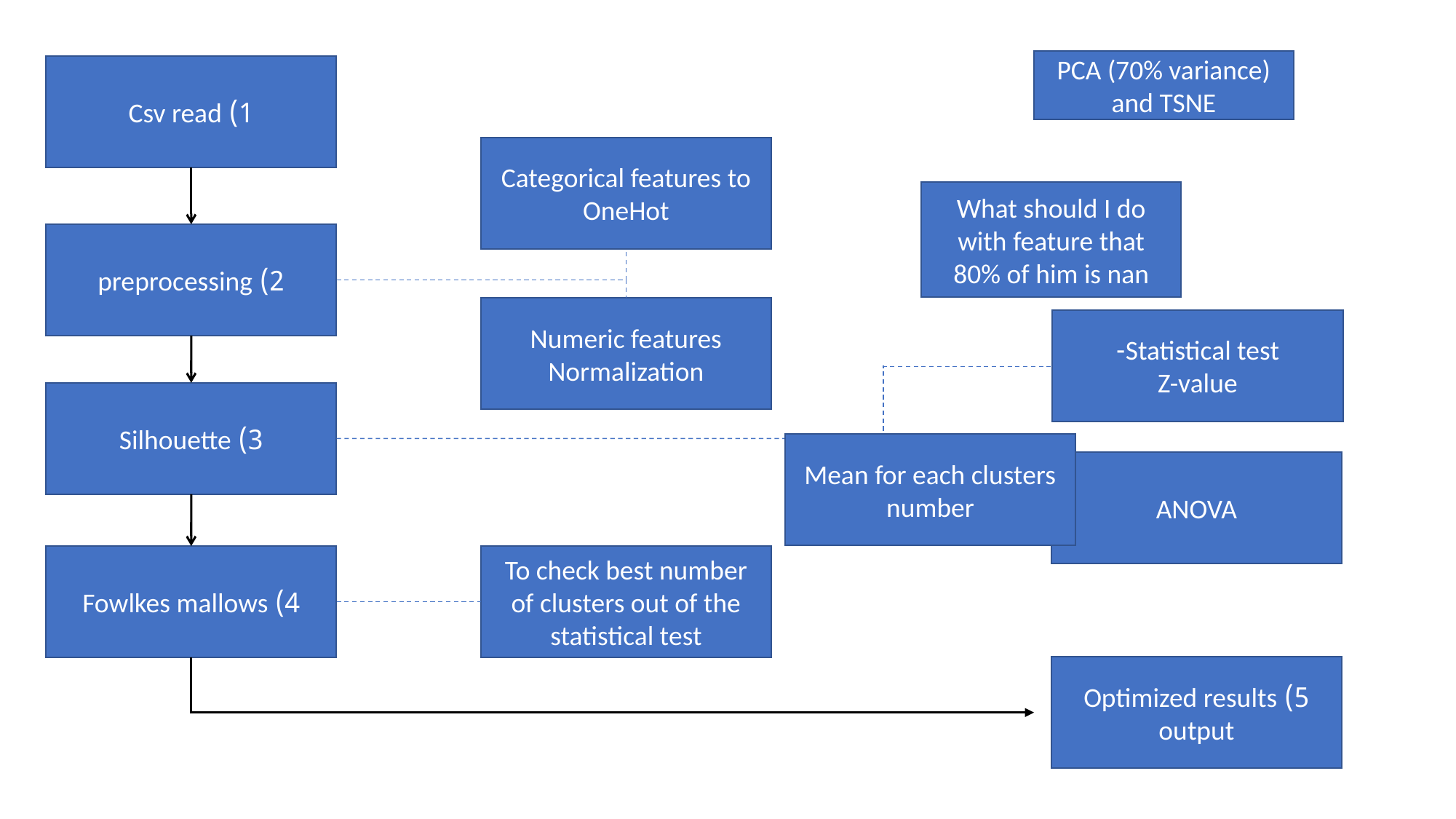

PCA (70% variance) and TSNE
1) Csv read
Categorical features to OneHot
What should I do with feature that 80% of him is nan
2) preprocessing
Numeric features Normalization
Statistical test-
Z-value
3) Silhouette
Mean for each clusters number
ANOVA
4) Fowlkes mallows
To check best number of clusters out of the statistical test
5) Optimized results output